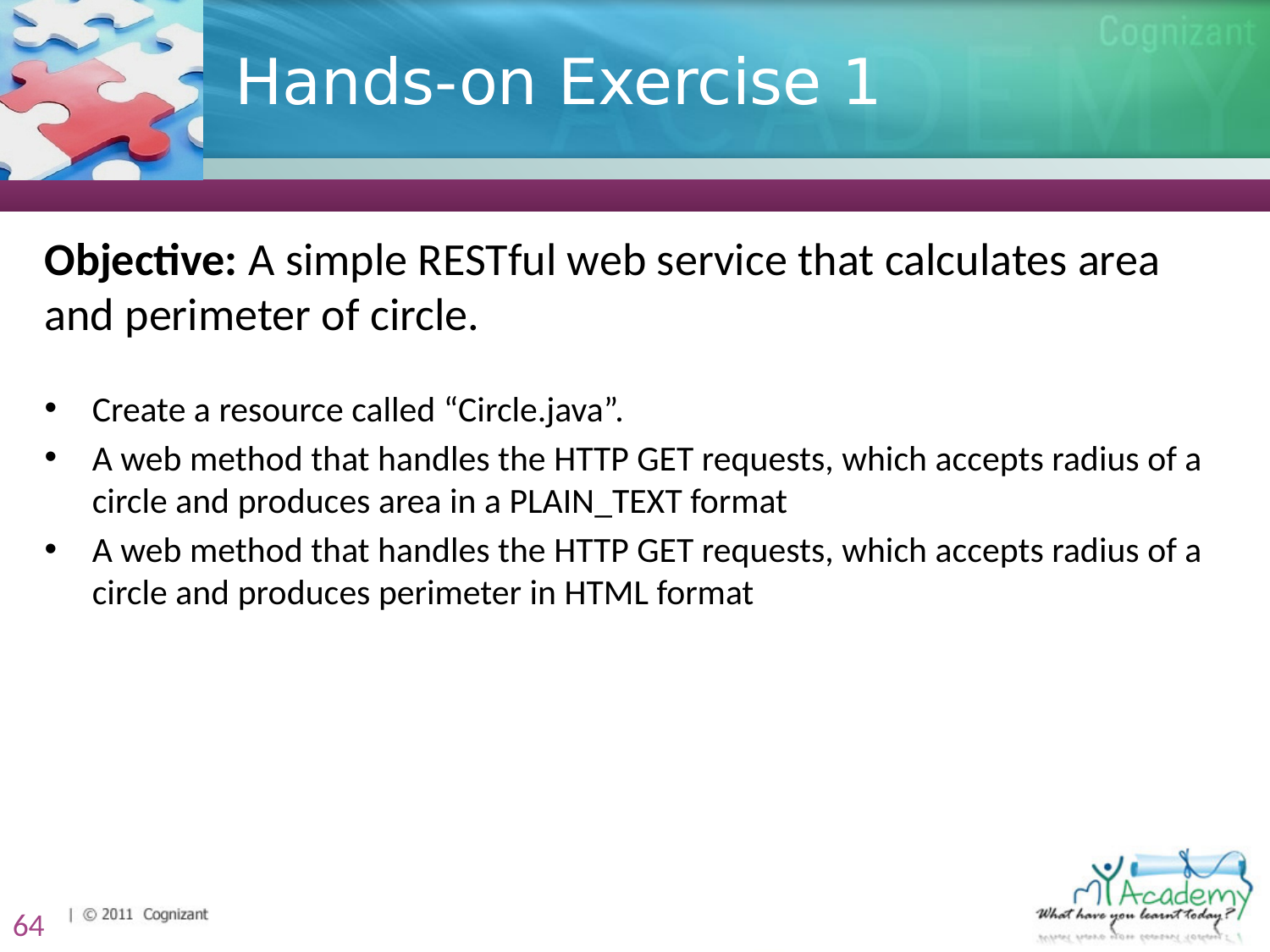

# Hands-on Exercise 1
Objective: A simple RESTful web service that calculates area and perimeter of circle.

Create a resource called “Circle.java”.
A web method that handles the HTTP GET requests, which accepts radius of a circle and produces area in a PLAIN_TEXT format
A web method that handles the HTTP GET requests, which accepts radius of a circle and produces perimeter in HTML format

64